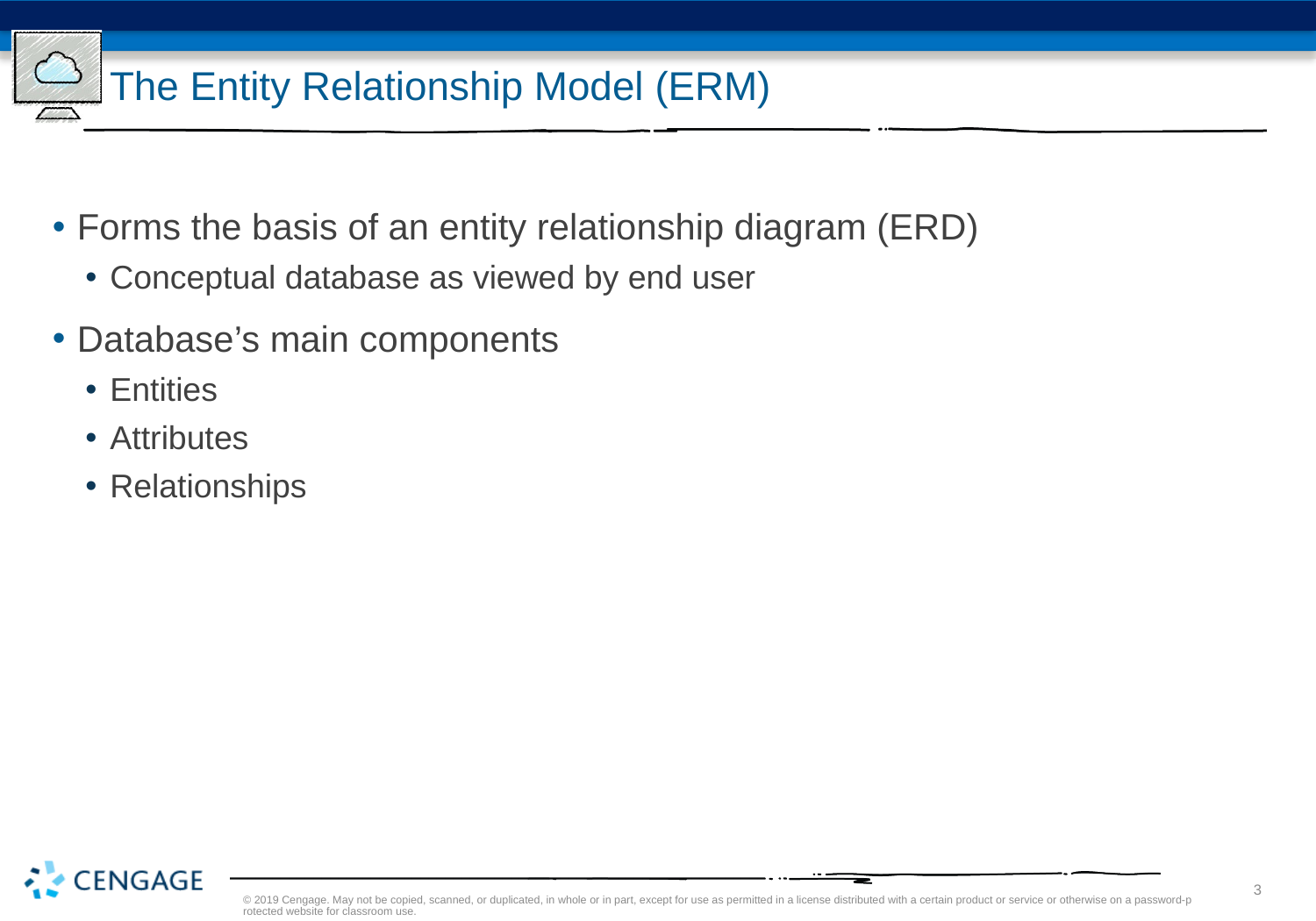

# The Entity Relationship Model (ERM)
Forms the basis of an entity relationship diagram (ERD)
Conceptual database as viewed by end user
Database’s main components
Entities
Attributes
Relationships
© 2019 Cengage. May not be copied, scanned, or duplicated, in whole or in part, except for use as permitted in a license distributed with a certain product or service or otherwise on a password-protected website for classroom use.